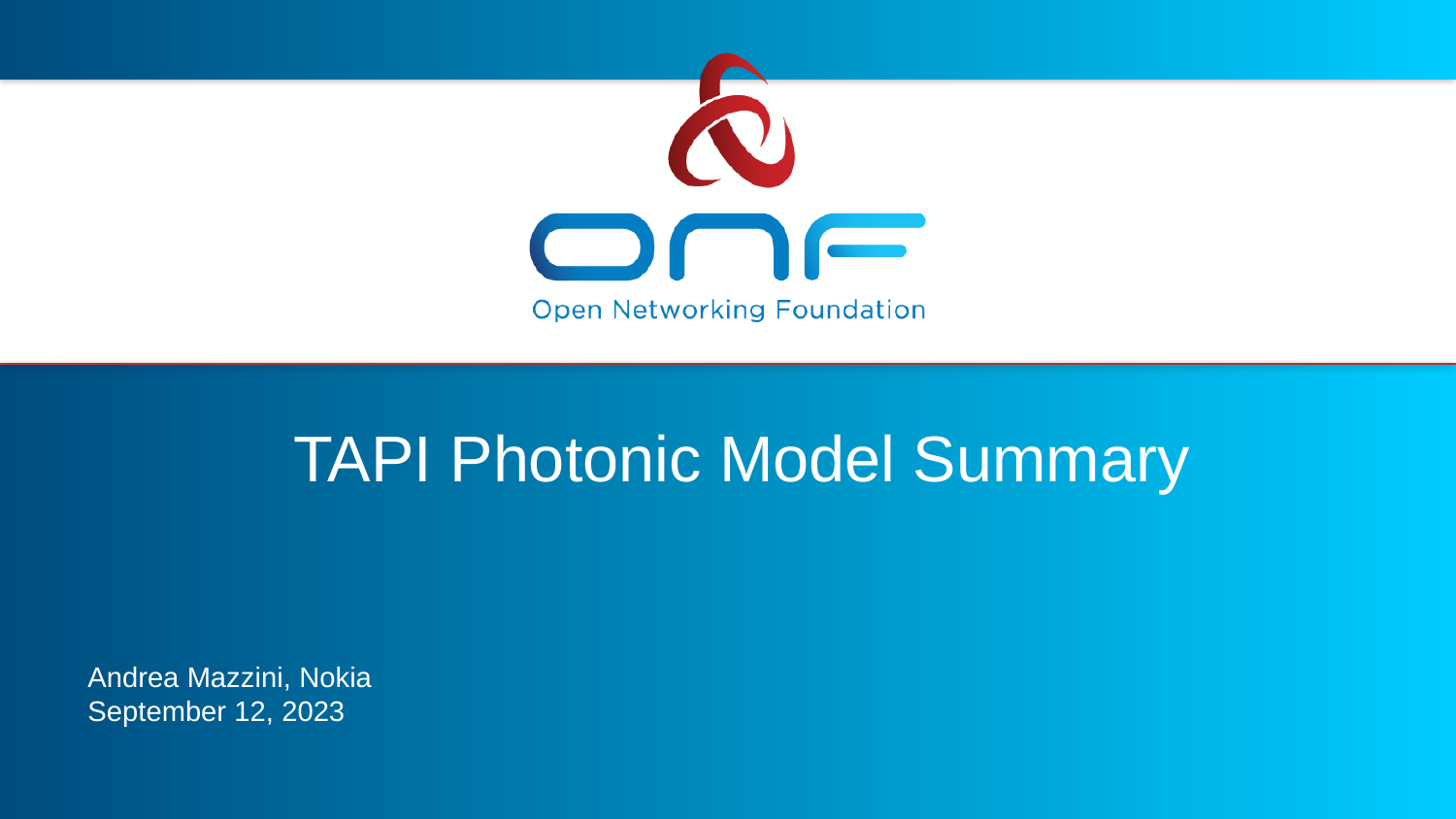

# TAPI Photonic Model Summary
Andrea Mazzini, Nokia
September 12, 2023